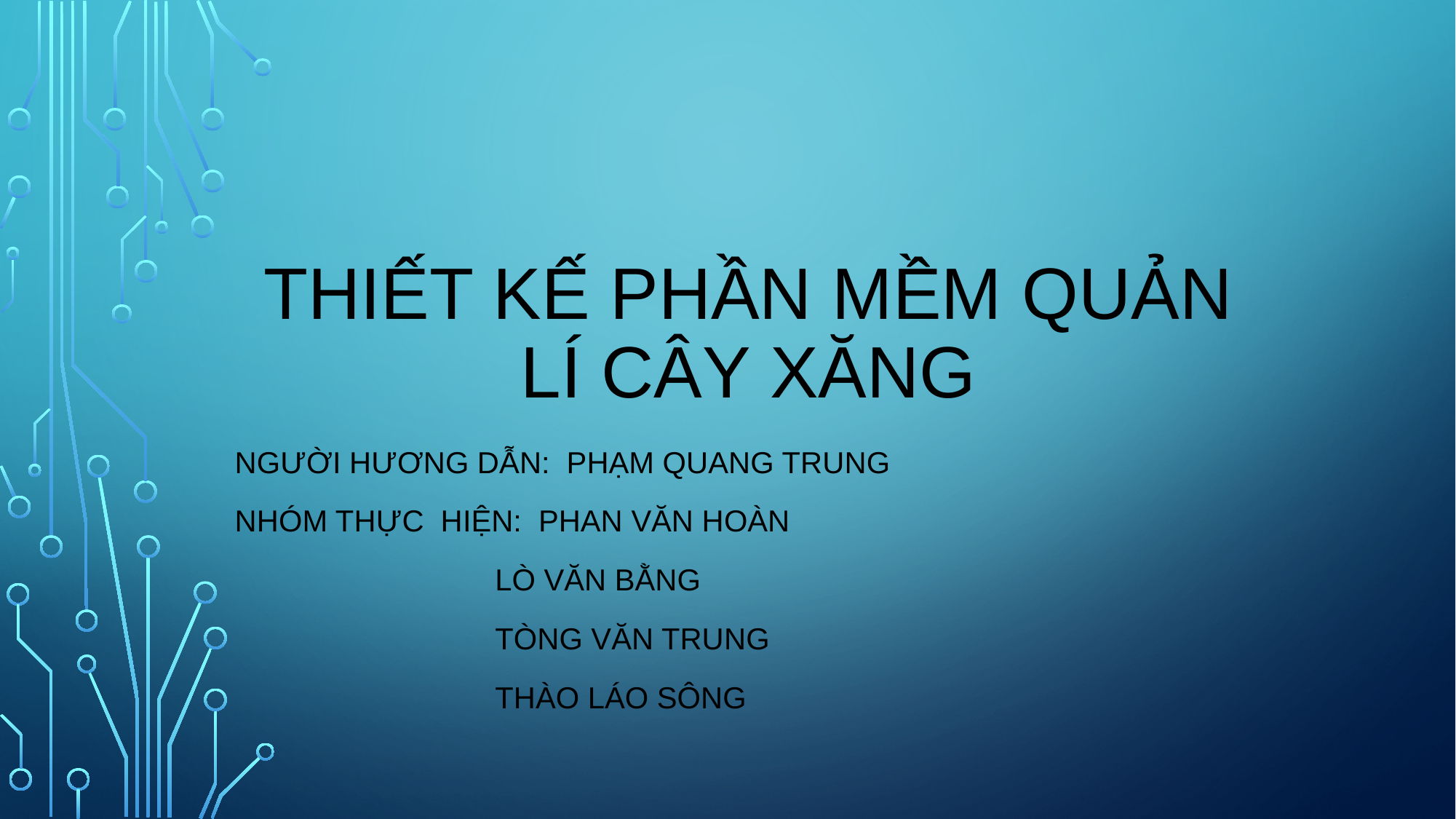

# Thiết kế phần mềm quản lí cây xăng
NgườI hương dẫn:  Phạm quang trung
Nhóm thực  hiện:  Phan văn hoàn
		     Lò văn bằng
		     Tòng văn trung
		     Thào láo Sông